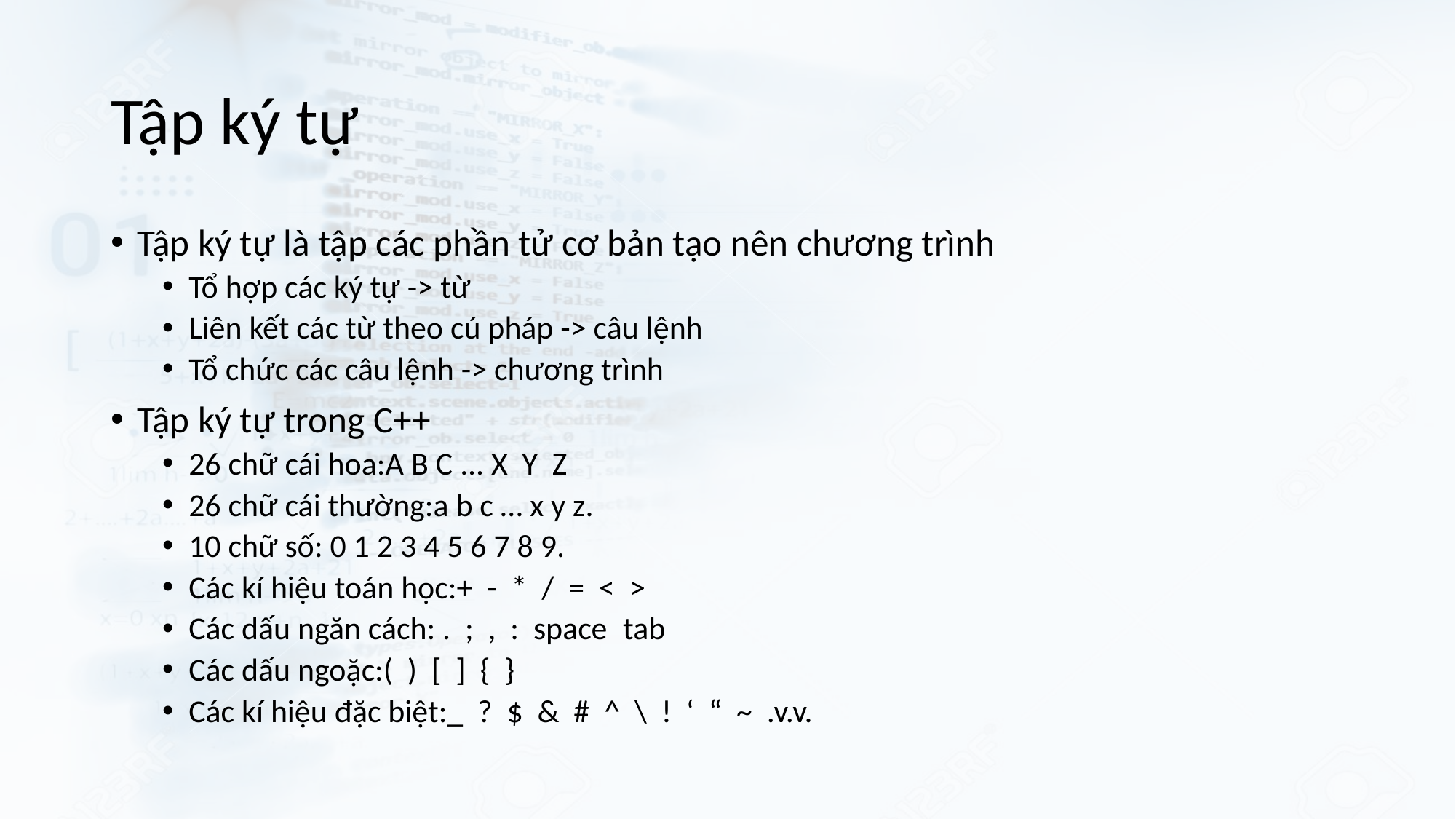

# Tập ký tự
Tập ký tự là tập các phần tử cơ bản tạo nên chương trình
Tổ hợp các ký tự -> từ
Liên kết các từ theo cú pháp -> câu lệnh
Tổ chức các câu lệnh -> chương trình
Tập ký tự trong C++
26 chữ cái hoa:A B C ... X  Y  Z
26 chữ cái thường:a b c … x y z.
10 chữ số: 0 1 2 3 4 5 6 7 8 9.
Các kí hiệu toán học:+  -  *  /  =  <  >
Các dấu ngăn cách: .  ;  ,  :  space  tab
Các dấu ngoặc:(  )  [  ]  {  }
Các kí hiệu đặc biệt:_  ?  $  &  #  ^  \  !  ‘  “  ~  .v.v.